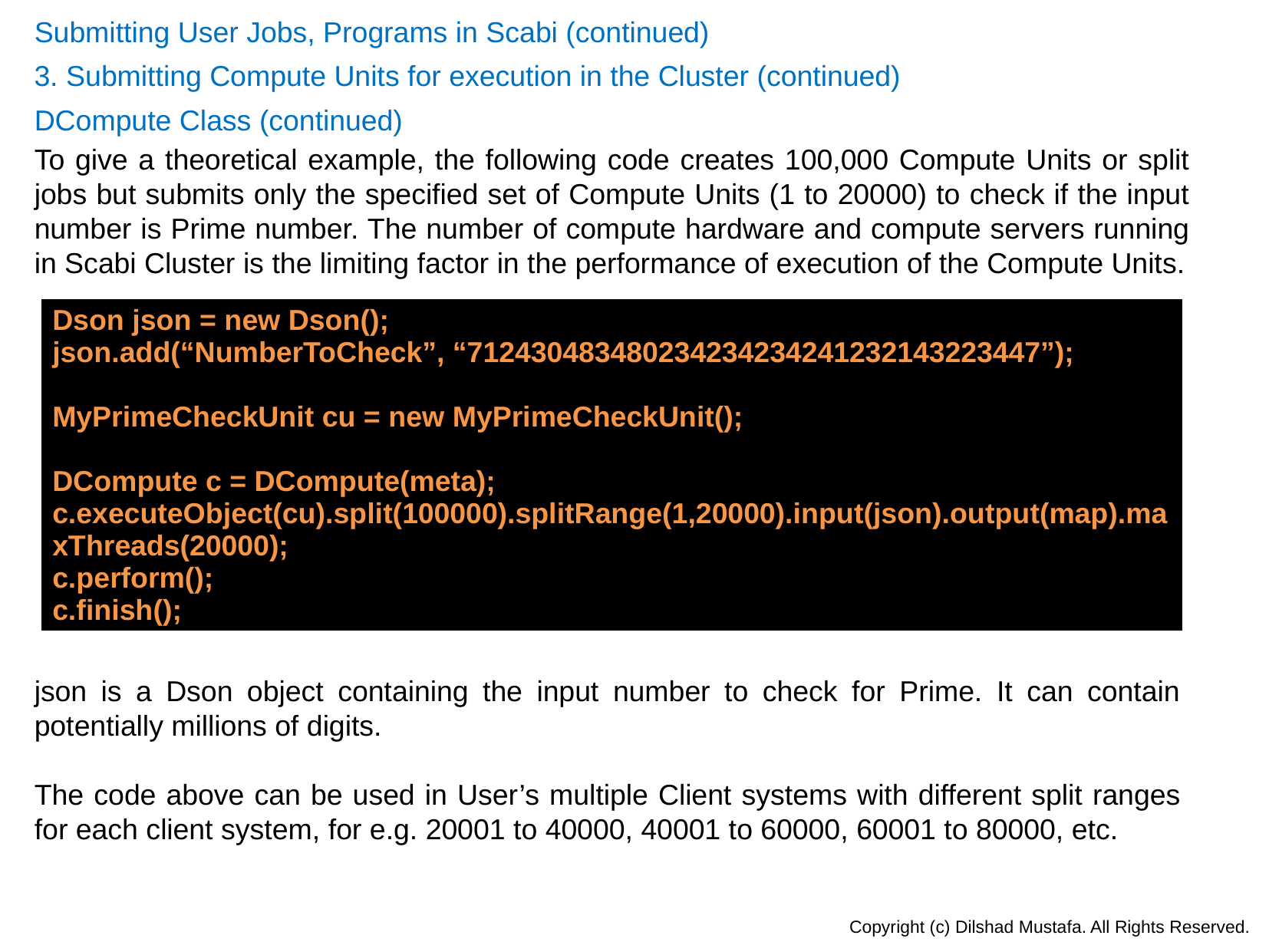

Submitting User Jobs, Programs in Scabi (continued)
3. Submitting Compute Units for execution in the Cluster (continued)
DCompute Class (continued)
To give a theoretical example, the following code creates 100,000 Compute Units or split jobs but submits only the specified set of Compute Units (1 to 20000) to check if the input number is Prime number. The number of compute hardware and compute servers running in Scabi Cluster is the limiting factor in the performance of execution of the Compute Units.
| Dson json = new Dson(); json.add(“NumberToCheck”, “712430483480234234234241232143223447”); MyPrimeCheckUnit cu = new MyPrimeCheckUnit(); DCompute c = DCompute(meta); c.executeObject(cu).split(100000).splitRange(1,20000).input(json).output(map).maxThreads(20000); c.perform(); c.finish(); |
| --- |
json is a Dson object containing the input number to check for Prime. It can contain potentially millions of digits.

The code above can be used in User’s multiple Client systems with different split ranges for each client system, for e.g. 20001 to 40000, 40001 to 60000, 60001 to 80000, etc.
Copyright (c) Dilshad Mustafa. All Rights Reserved.